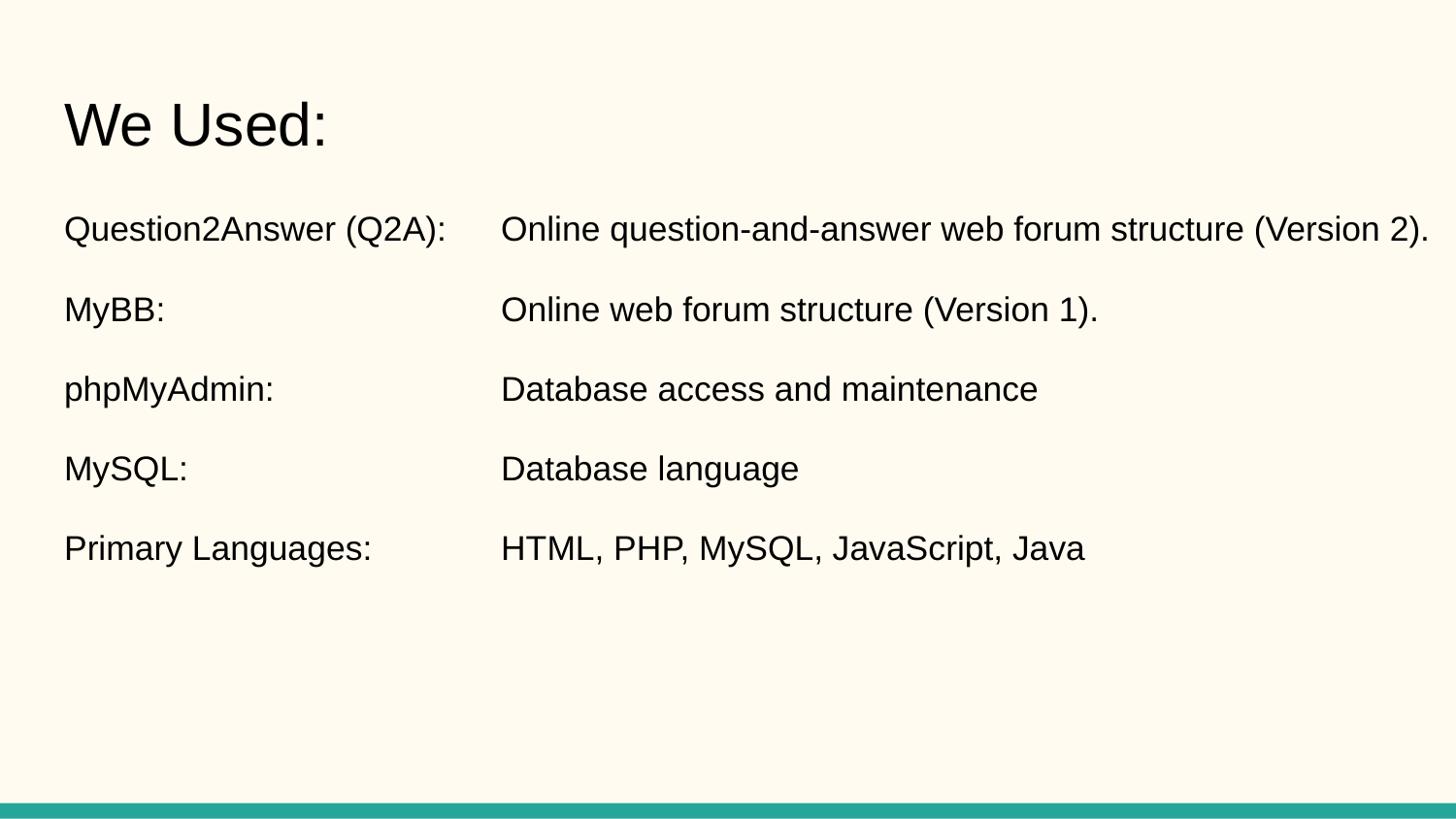

# We Used:
Question2Answer (Q2A):	Online question-and-answer web forum structure (Version 2).
MyBB:			Online web forum structure (Version 1).
phpMyAdmin:		Database access and maintenance
MySQL:			Database language
Primary Languages:	HTML, PHP, MySQL, JavaScript, Java